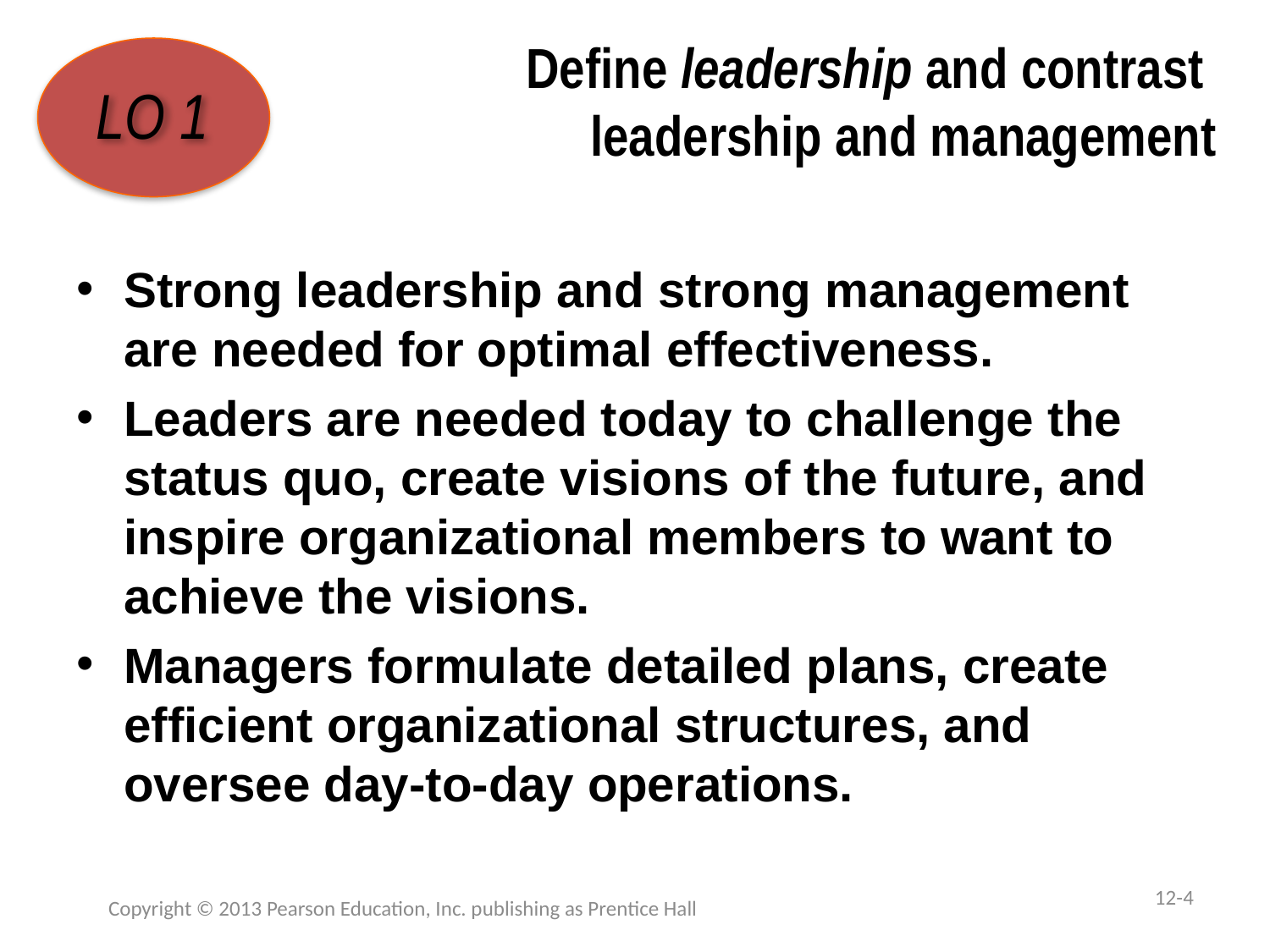

# Define leadership and contrast leadership and management

LO 1
Strong leadership and strong management are needed for optimal effectiveness.
Leaders are needed today to challenge the status quo, create visions of the future, and inspire organizational members to want to achieve the visions.
Managers formulate detailed plans, create efficient organizational structures, and oversee day-to-day operations.

12-4
Copyright © 2013 Pearson Education, Inc. publishing as Prentice Hall
1